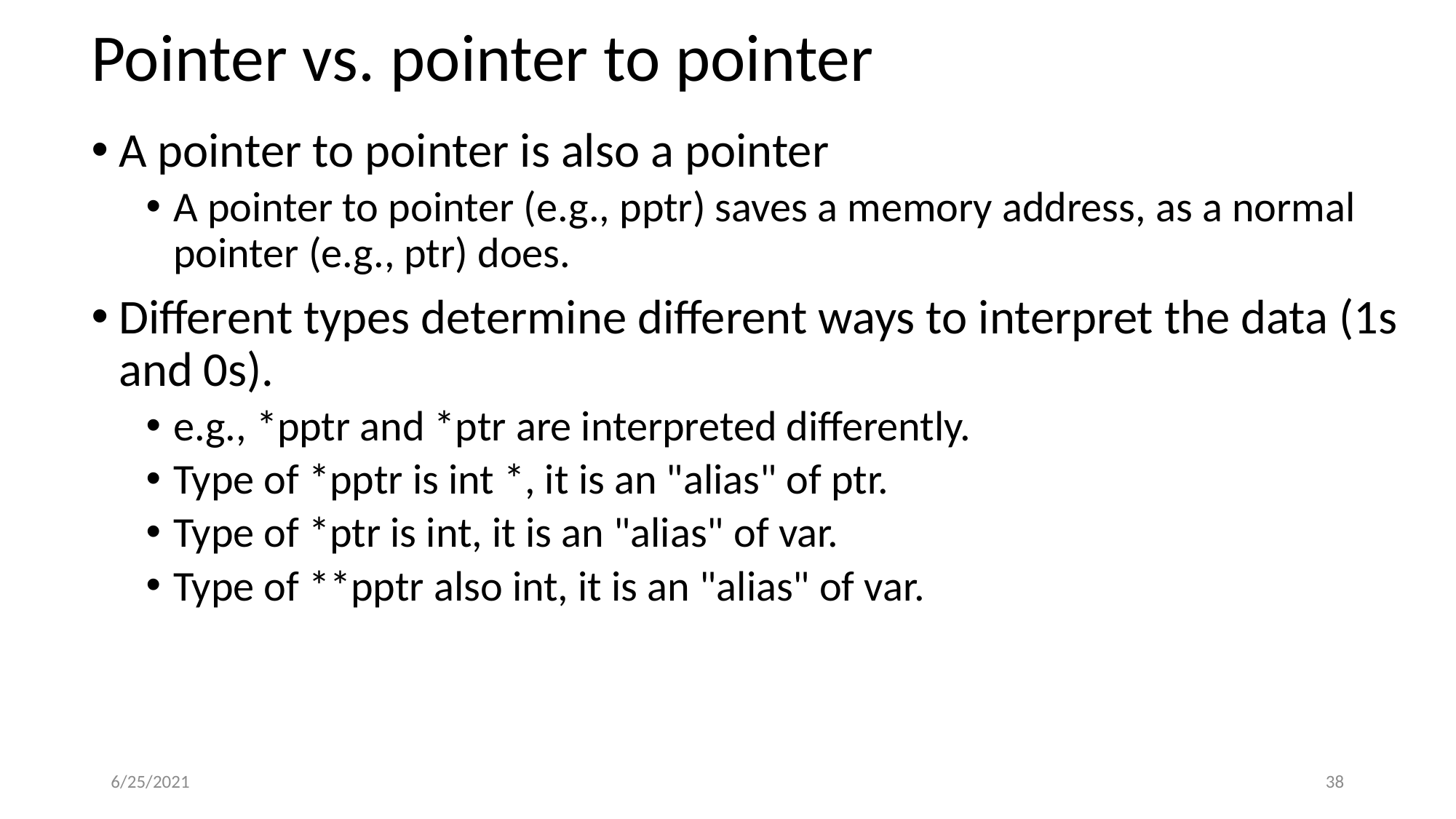

# Pointer vs. pointer to pointer
A pointer to pointer is also a pointer
A pointer to pointer (e.g., pptr) saves a memory address, as a normal pointer (e.g., ptr) does.
Different types determine different ways to interpret the data (1s and 0s).
e.g., *pptr and *ptr are interpreted differently.
Type of *pptr is int *, it is an "alias" of ptr.
Type of *ptr is int, it is an "alias" of var.
Type of **pptr also int, it is an "alias" of var.
6/25/2021
38